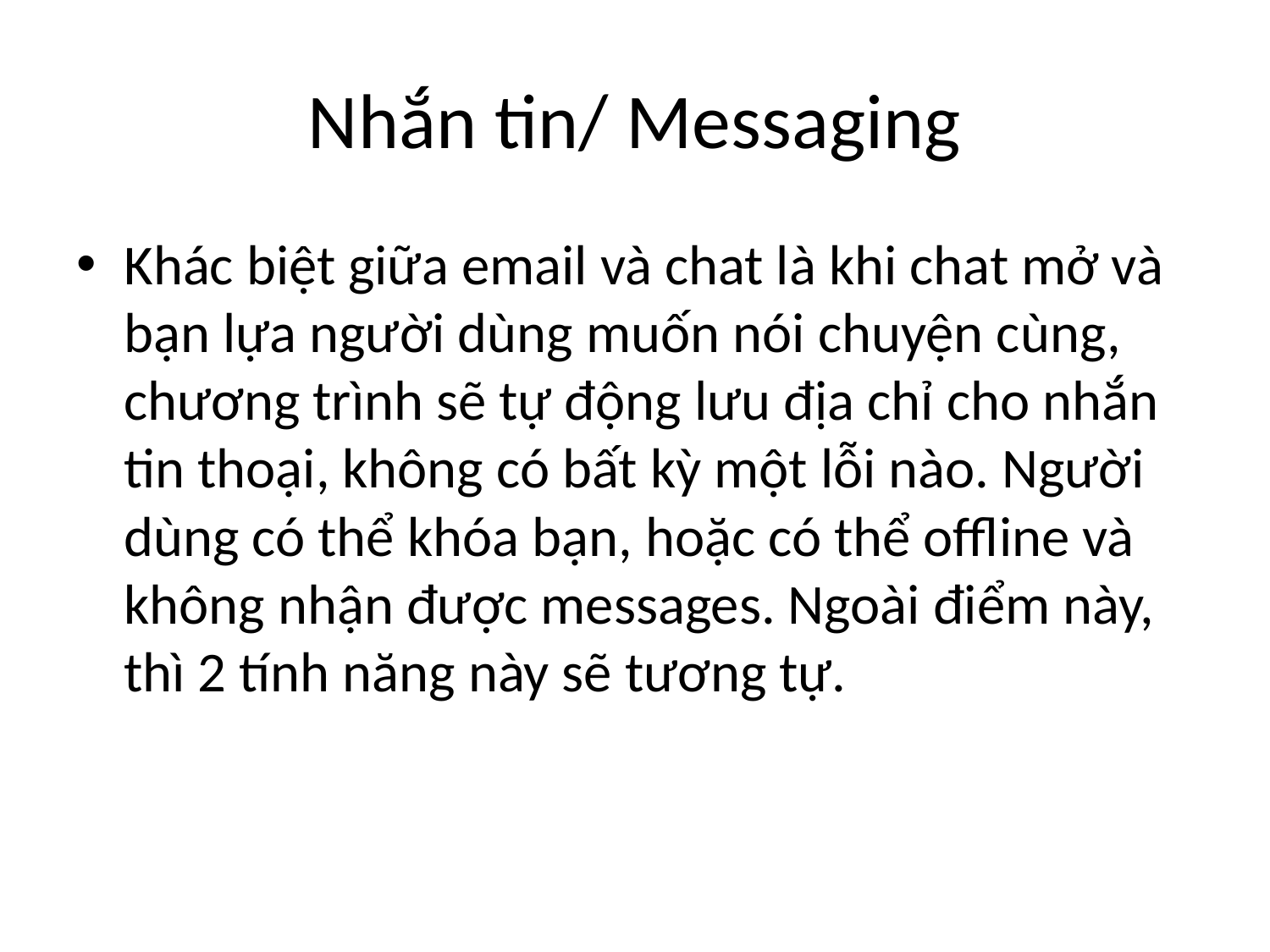

# Nhắn tin/ Messaging
Khác biệt giữa email và chat là khi chat mở và bạn lựa người dùng muốn nói chuyện cùng, chương trình sẽ tự động lưu địa chỉ cho nhắn tin thoại, không có bất kỳ một lỗi nào. Người dùng có thể khóa bạn, hoặc có thể offline và không nhận được messages. Ngoài điểm này, thì 2 tính năng này sẽ tương tự.